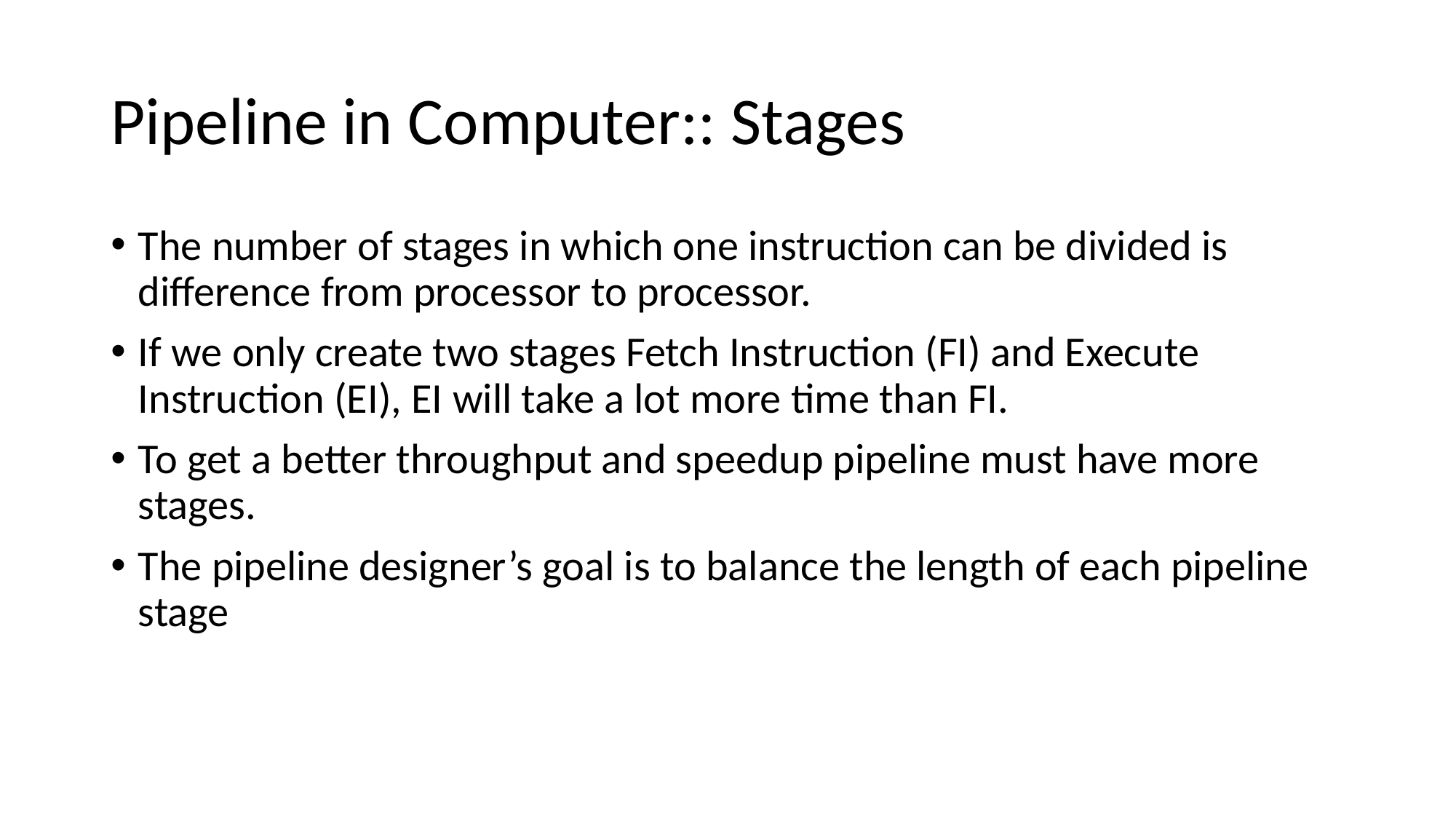

# Pipeline in Computer:: Stages
The number of stages in which one instruction can be divided is difference from processor to processor.
If we only create two stages Fetch Instruction (FI) and Execute Instruction (EI), EI will take a lot more time than FI.
To get a better throughput and speedup pipeline must have more stages.
The pipeline designer’s goal is to balance the length of each pipeline stage